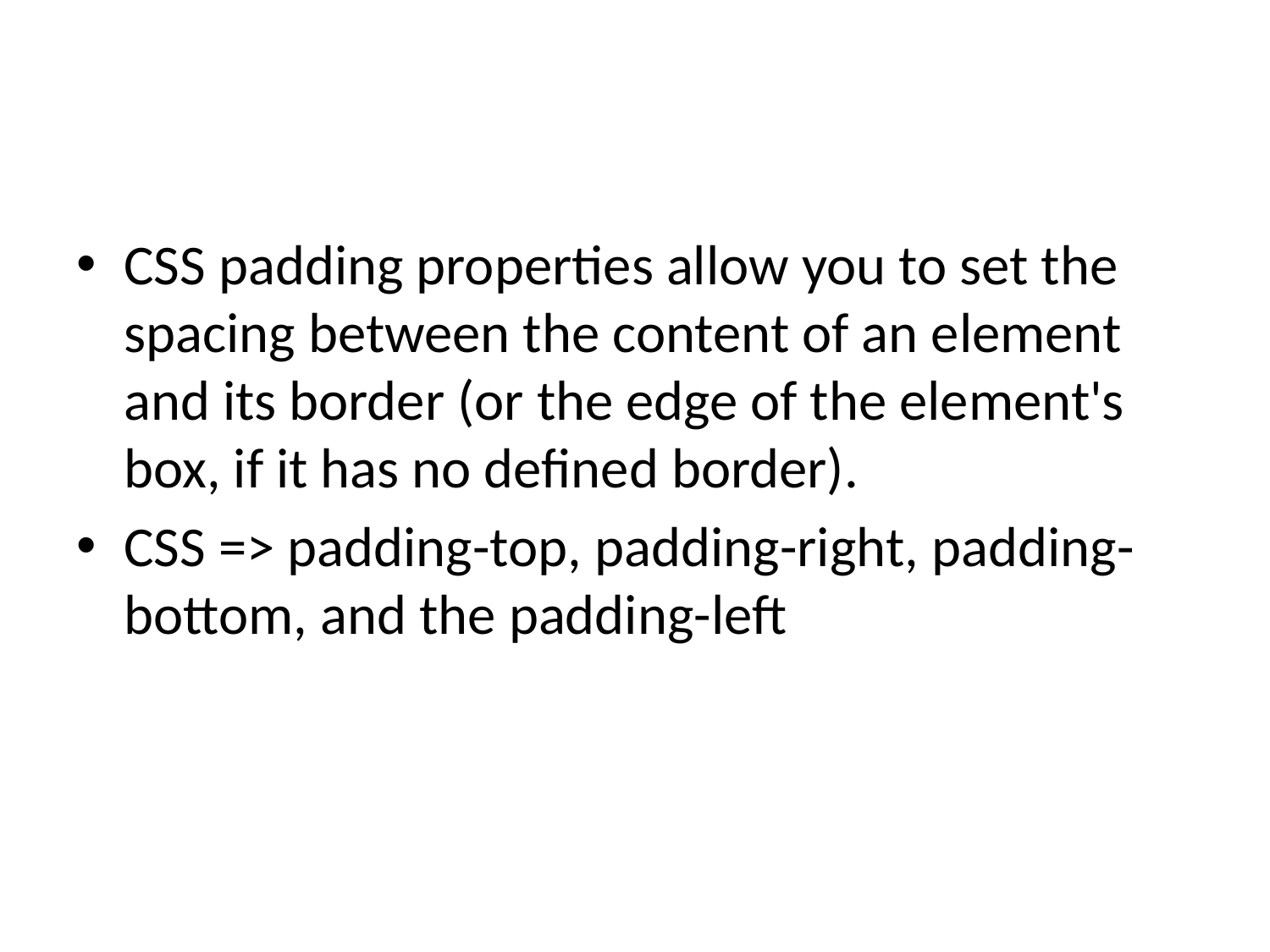

#
CSS padding properties allow you to set the spacing between the content of an element and its border (or the edge of the element's box, if it has no defined border).
CSS => padding-top, padding-right, padding-bottom, and the padding-left